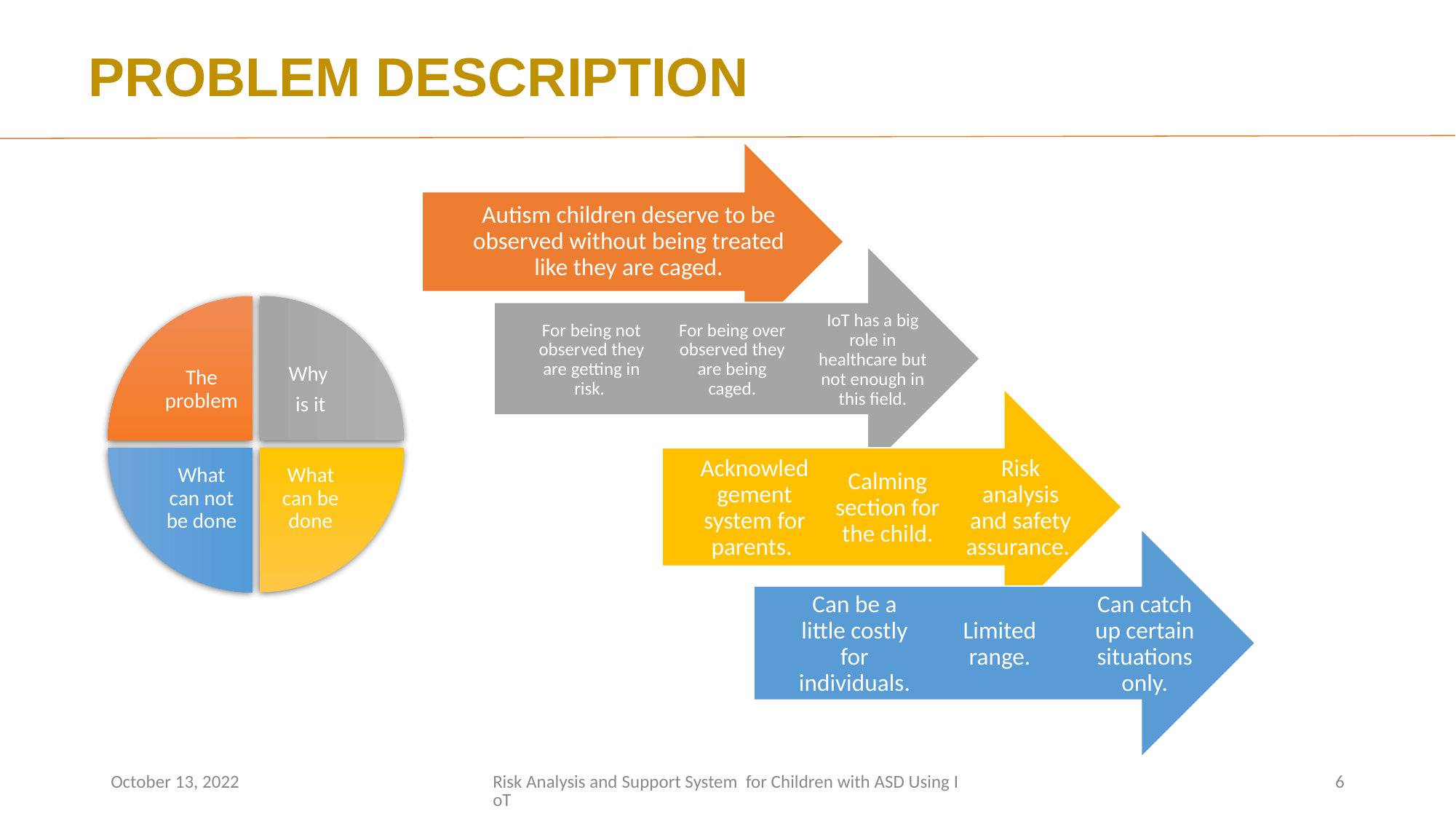

PROBLEM DESCRIPTION

Autism children deserve to be observed without being treated like they are caged.

For being not observed they are getting in risk.

For being over observed they are being caged.

IoT has a big role in healthcare but not enough in this field.

The problem
Why
is it
What can not be done
What can be done

Acknowledgement system for parents.

Calming section for the child.

Risk analysis and safety assurance.

Can be a little costly for individuals.

Limited range.

Can catch up certain situations only.
October 13, 2022
Risk Analysis and Support System  for Children with ASD Using IoT
6